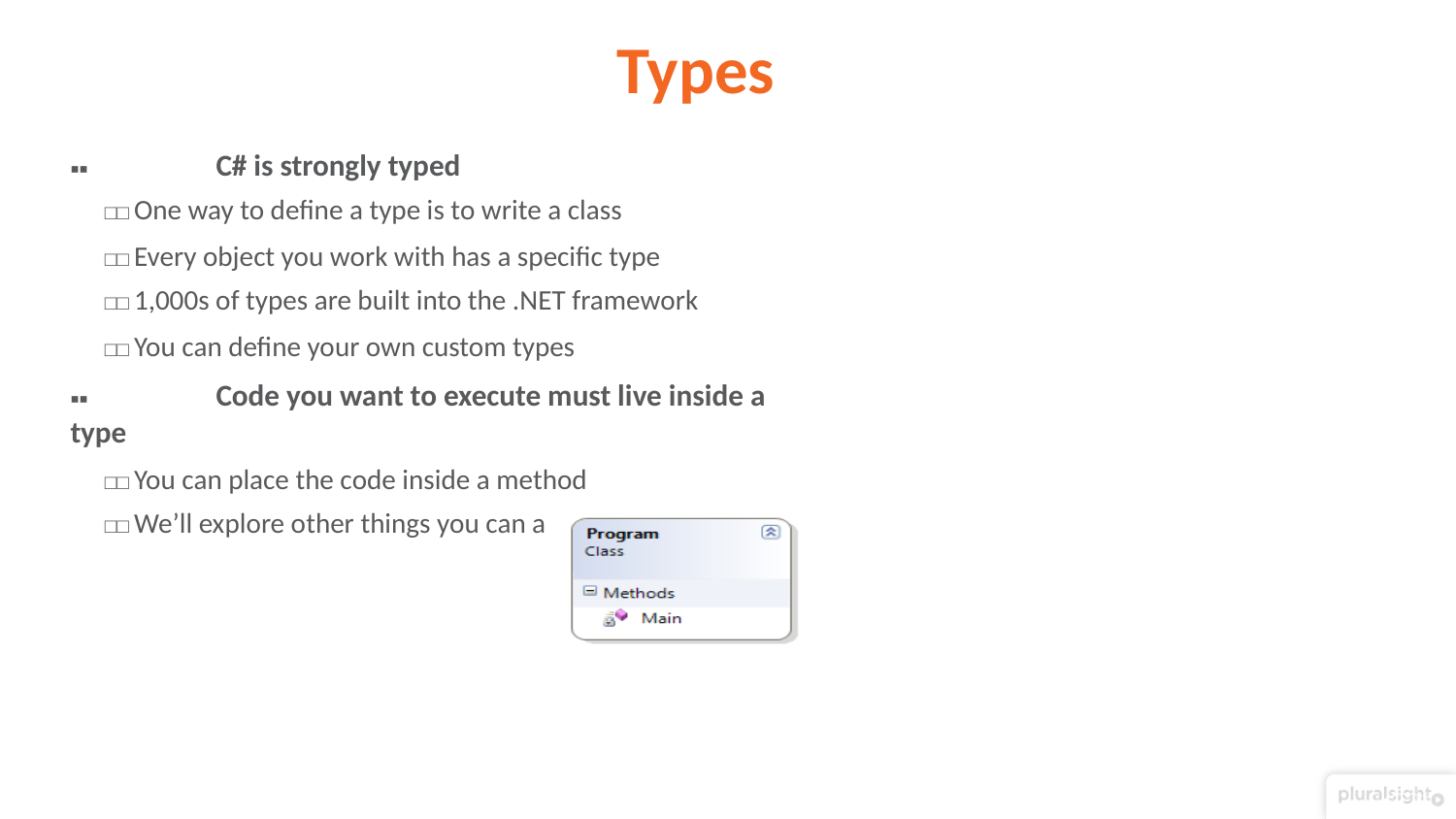

# Types
▪▪	C# is strongly typed
□□ One way to define a type is to write a class
□□ Every object you work with has a specific type
□□ 1,000s of types are built into the .NET framework
□□ You can define your own custom types
▪▪	Code you want to execute must live inside a type
□□ You can place the code inside a method
□□ We’ll explore other things you can add to a type later …